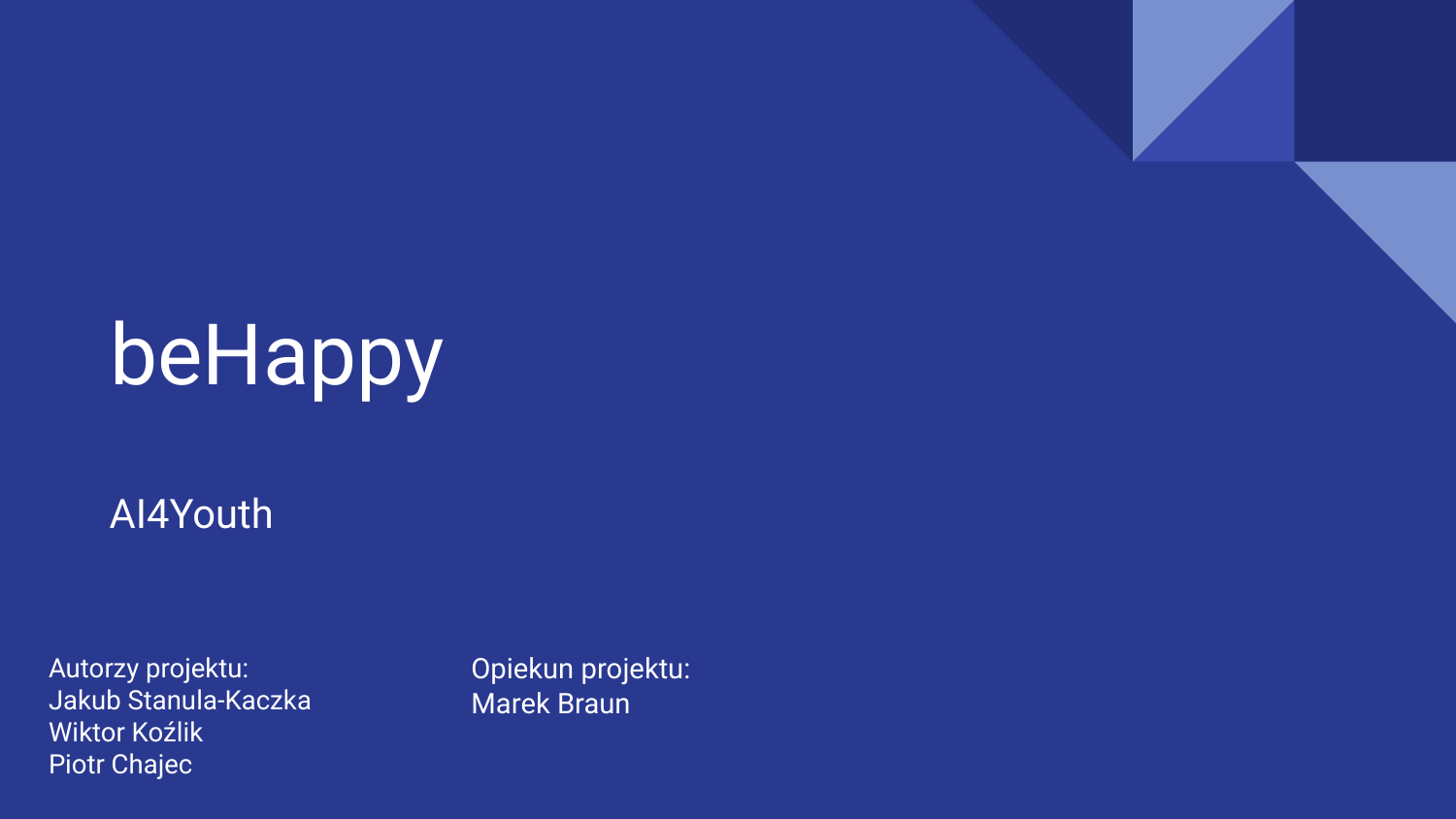

# beHappy
AI4Youth
Autorzy projektu:
Jakub Stanula-Kaczka
Wiktor Koźlik
Piotr Chajec
Opiekun projektu:
Marek Braun